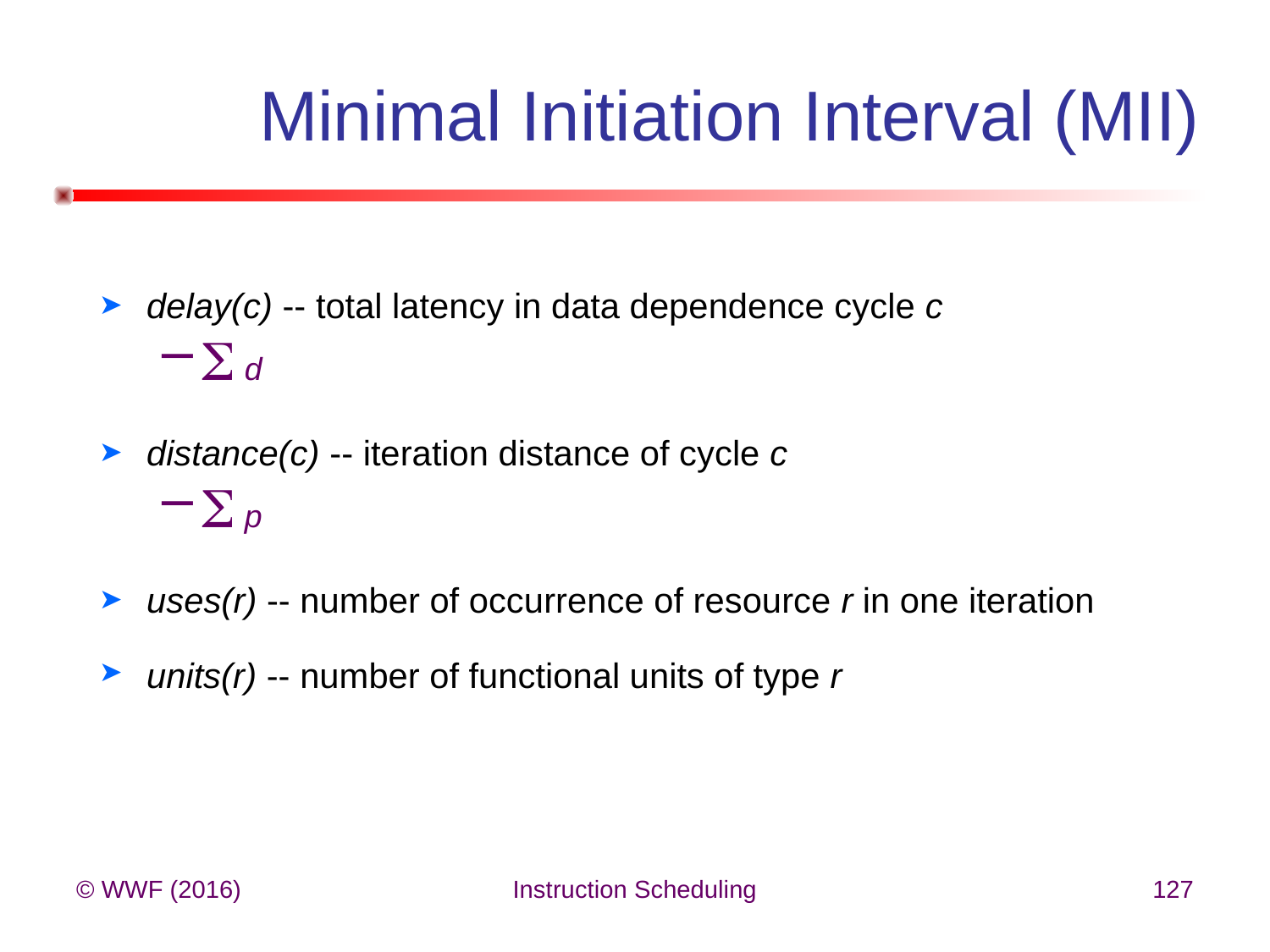

# Minimal Initiation Interval (MII)
delay(c) -- total latency in data dependence cycle c
Σ d

distance(c) -- iteration distance of cycle c
Σ p

uses(r) -- number of occurrence of resource r in one iteration

units(r) -- number of functional units of type r
© WWF (2016)
Instruction Scheduling
127